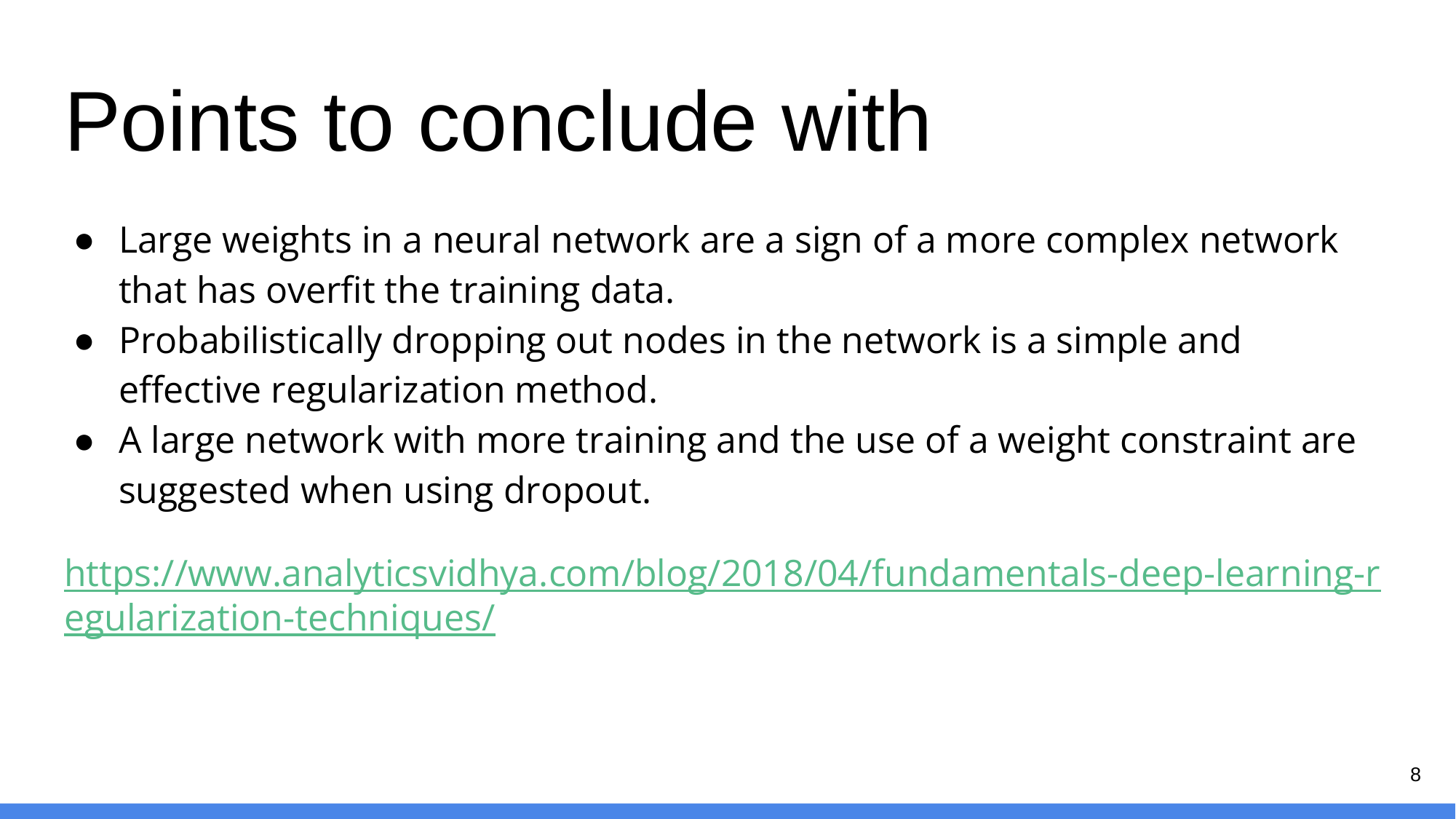

# Points to conclude with
Large weights in a neural network are a sign of a more complex network that has overfit the training data.
Probabilistically dropping out nodes in the network is a simple and effective regularization method.
A large network with more training and the use of a weight constraint are suggested when using dropout.
https://www.analyticsvidhya.com/blog/2018/04/fundamentals-deep-learning-regularization-techniques/

8